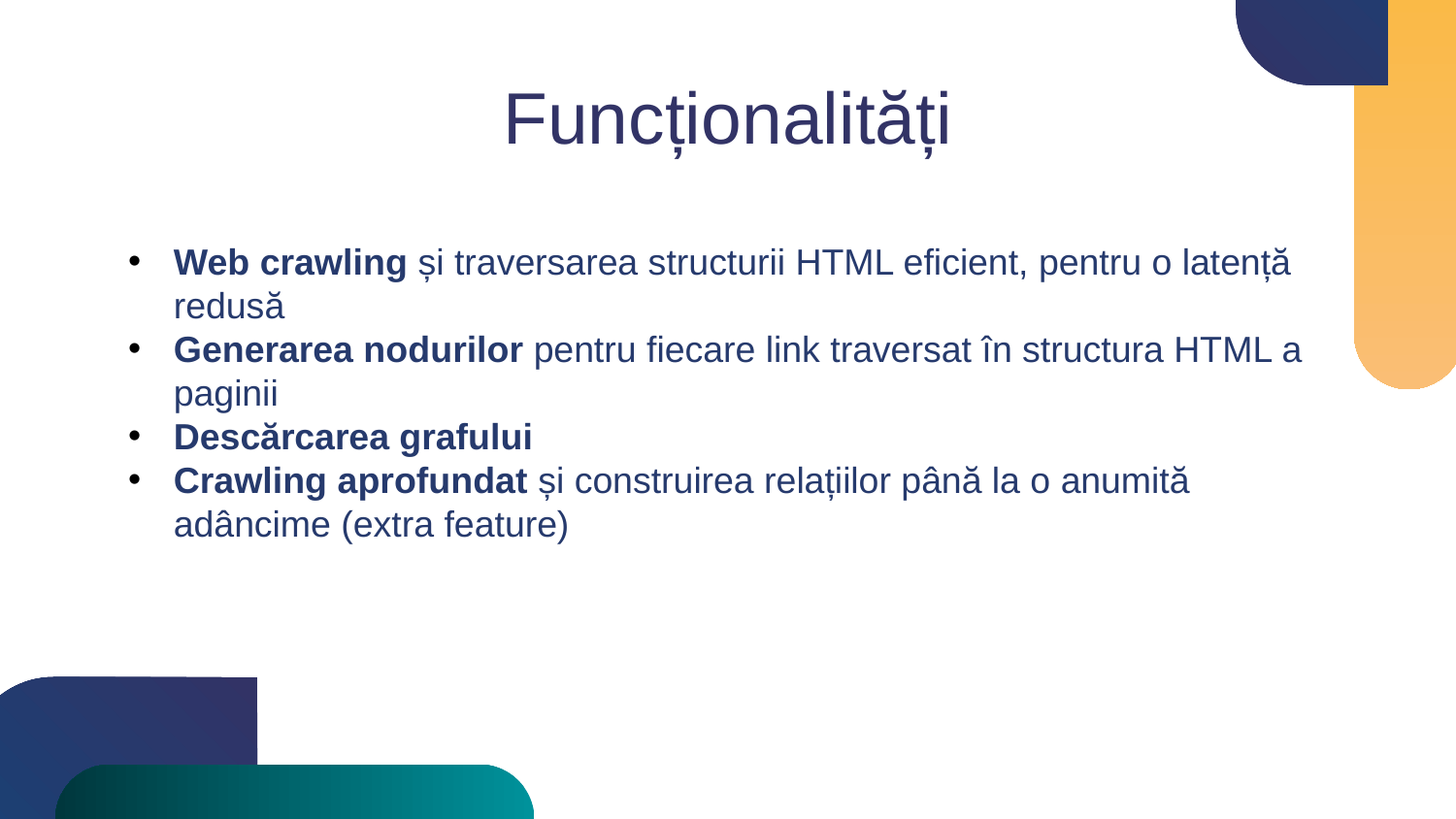

JUPITER
SATURN
It’s a gas giant and the biggest planet
Saturn is a gas giant and has several rings
Funcționalități
Web crawling și traversarea structurii HTML eficient, pentru o latență redusă
Generarea nodurilor pentru fiecare link traversat în structura HTML a paginii
Descărcarea grafului
Crawling aprofundat și construirea relațiilor până la o anumită adâncime (extra feature)